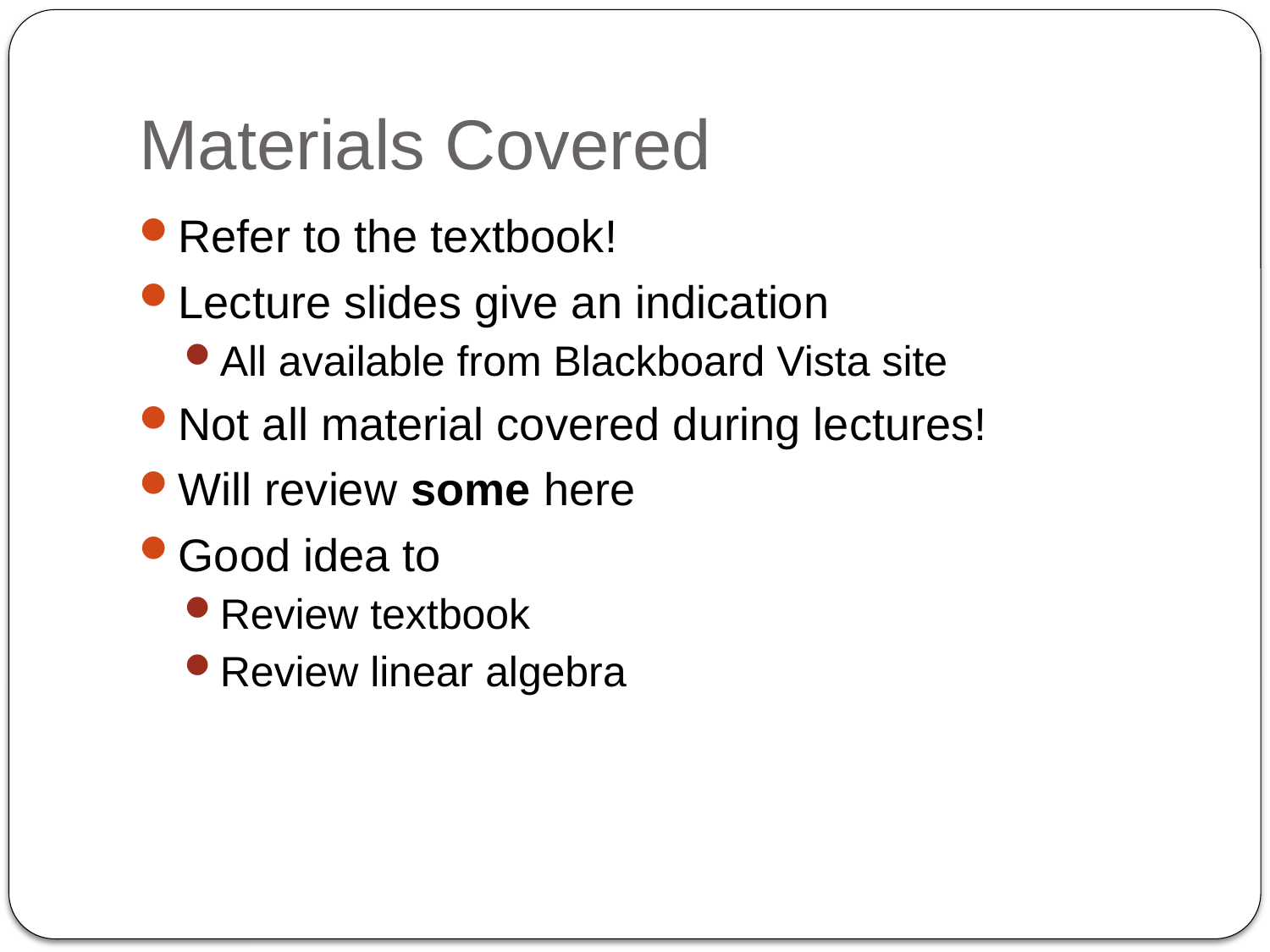

# Materials Covered
Refer to the textbook!
Lecture slides give an indication
All available from Blackboard Vista site
Not all material covered during lectures!
Will review some here
Good idea to
Review textbook
Review linear algebra